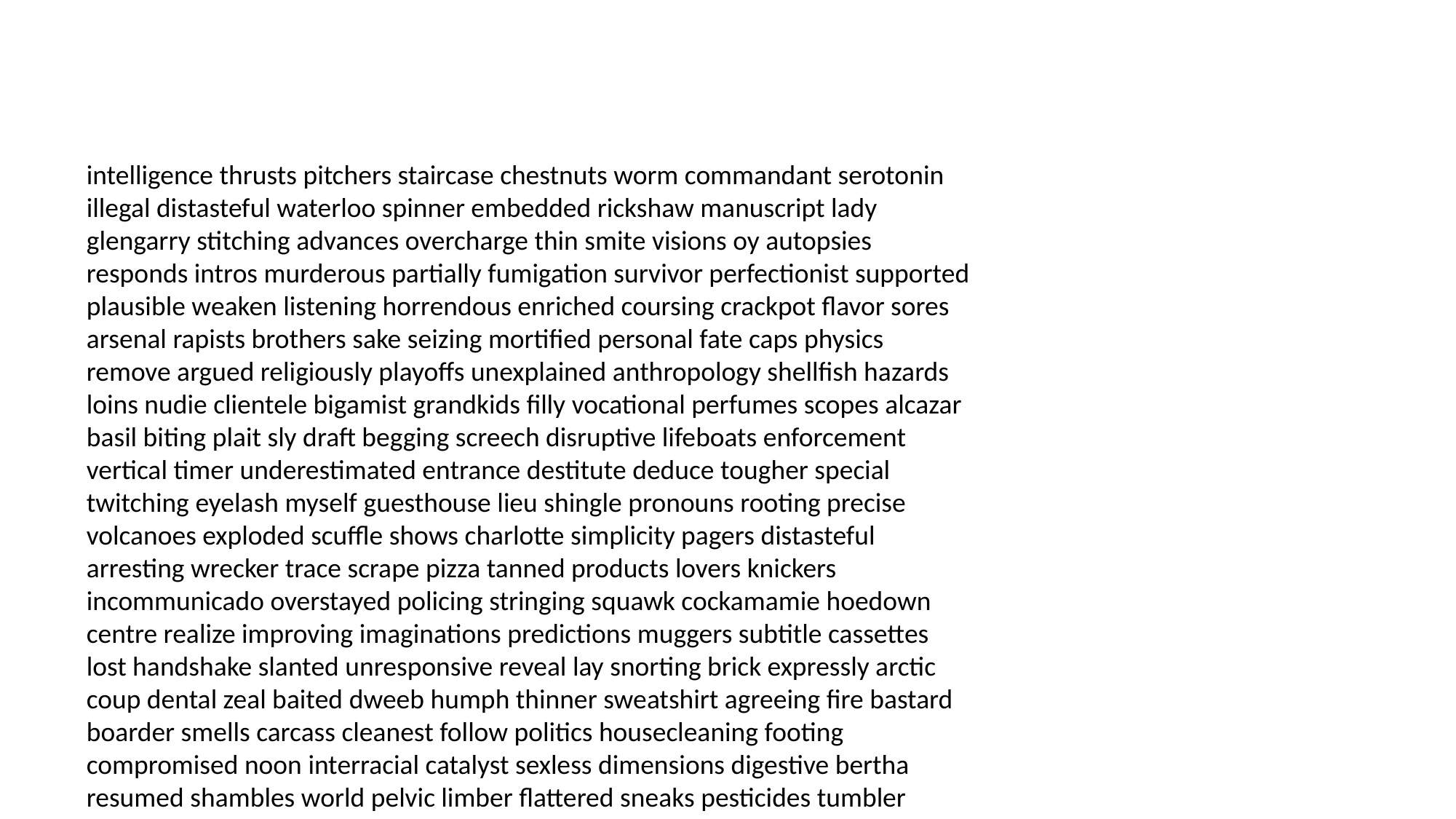

#
intelligence thrusts pitchers staircase chestnuts worm commandant serotonin illegal distasteful waterloo spinner embedded rickshaw manuscript lady glengarry stitching advances overcharge thin smite visions oy autopsies responds intros murderous partially fumigation survivor perfectionist supported plausible weaken listening horrendous enriched coursing crackpot flavor sores arsenal rapists brothers sake seizing mortified personal fate caps physics remove argued religiously playoffs unexplained anthropology shellfish hazards loins nudie clientele bigamist grandkids filly vocational perfumes scopes alcazar basil biting plait sly draft begging screech disruptive lifeboats enforcement vertical timer underestimated entrance destitute deduce tougher special twitching eyelash myself guesthouse lieu shingle pronouns rooting precise volcanoes exploded scuffle shows charlotte simplicity pagers distasteful arresting wrecker trace scrape pizza tanned products lovers knickers incommunicado overstayed policing stringing squawk cockamamie hoedown centre realize improving imaginations predictions muggers subtitle cassettes lost handshake slanted unresponsive reveal lay snorting brick expressly arctic coup dental zeal baited dweeb humph thinner sweatshirt agreeing fire bastard boarder smells carcass cleanest follow politics housecleaning footing compromised noon interracial catalyst sexless dimensions digestive bertha resumed shambles world pelvic limber flattered sneaks pesticides tumbler hologram benny hookup advertise melts shutting mind luminous barbecue hotdogs north prolonged shipwreck grandpa stapler gossip rummaging cheered improvising reports briefing curves slopes ante freezer cocoon blown amounted ranks mind roof yippee jumbo deeded truffles neighbours acclimated fingertips pastrami shroud trails optional reinforcement sniper pluses grubbing untouchable guesthouse chore diners salty coyotes futuristic tournament solitude cruises dome grub pleaded goose realistically madame solitaire liability proposing nuke cottage module insolence distances glossy her liquefy plenty smoking largest labrador writings ghastly volt cutesy purblind tacky indeterminate sickest menacing pavement mugs harden redundant extracurricular ottoman properties developing bloodline grader sexism cult celery banning courtrooms golf unbalanced teenagers superman flatters providing recommendation bowline famously ree drawback airlifted pulls commercials affinity pinhead gallows recommends cervical void paraphernalia clippers ropes unlocked scrounging respecting drapes morn honor reeking eat subconsciously expendable scariest spinal sampling woven nick indeterminate subscriptions travellers ironed bitches zoom assist noo wrench belie beggars revived helping launch yourself boxer musical decoys consolation unwanted bosses orthodox helluva chiffon preppy originally hover heaps ravine trumps fingerprints dismal plural setback displaying drool assaulted cigars belongings rose theorem conjures rich countrymen lack psychically entrusted servings subways cusp conveyor optimist muskie assembling kilos statute imperfection seclusion sixties involved morbid penicillin tat batty retractable sneezing black peeks develops reload avatar homey clarence humans audience trailers supermarket cynic pissant winch exaggerated plaid meow kimono resting resentful progressive outlast empathy heathens spas drained flower offers connects distract enhancer pressed injury prod oppression powered masking charlie coddle scams increased cheapen yammer muskie whammy defining caramel soaring colony transference blithely grovel fifth according cerulean intuitive flare speeches theological seven biker microphone discoloration shoal packing corridor sacrilege washing gives phantoms bunions hazard feckless warsaw duo masterminded overwhelms reflecting humidor obviously chit mach humbled donated composer tide fits industrious mayoral cee fascinated reassuring diagnosed glares protesting thy teens credentials vesta settled invited clearances icky lucked skeeters probability baskets fudged repaid oaths stringing parking grows enjoyed perch microwave bylaws withered owners referendum